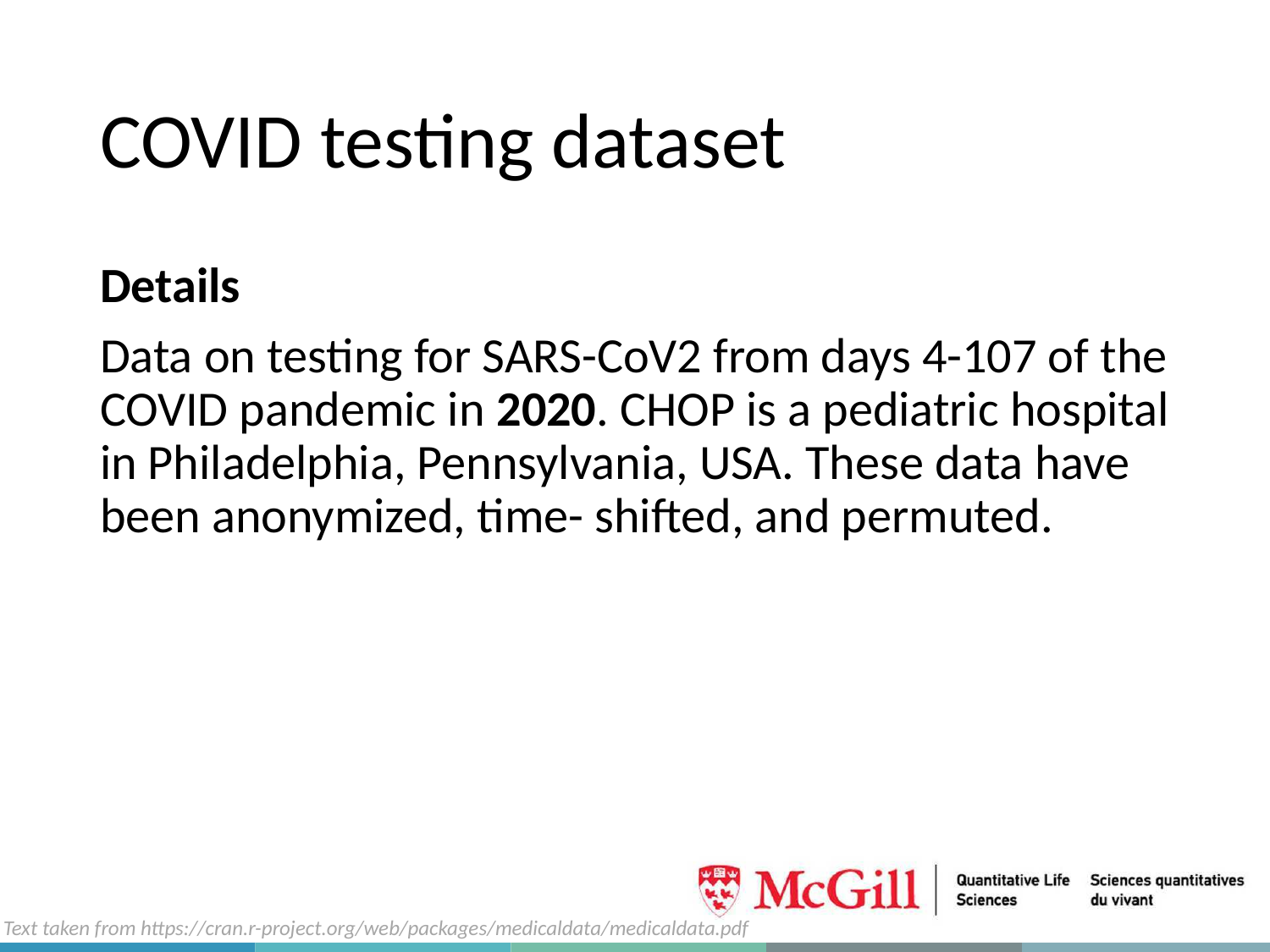

# COVID testing dataset
Details
Data on testing for SARS-CoV2 from days 4-107 of the COVID pandemic in 2020. CHOP is a pediatric hospital in Philadelphia, Pennsylvania, USA. These data have been anonymized, time- shifted, and permuted.

Text taken from https://cran.r-project.org/web/packages/medicaldata/medicaldata.pdf